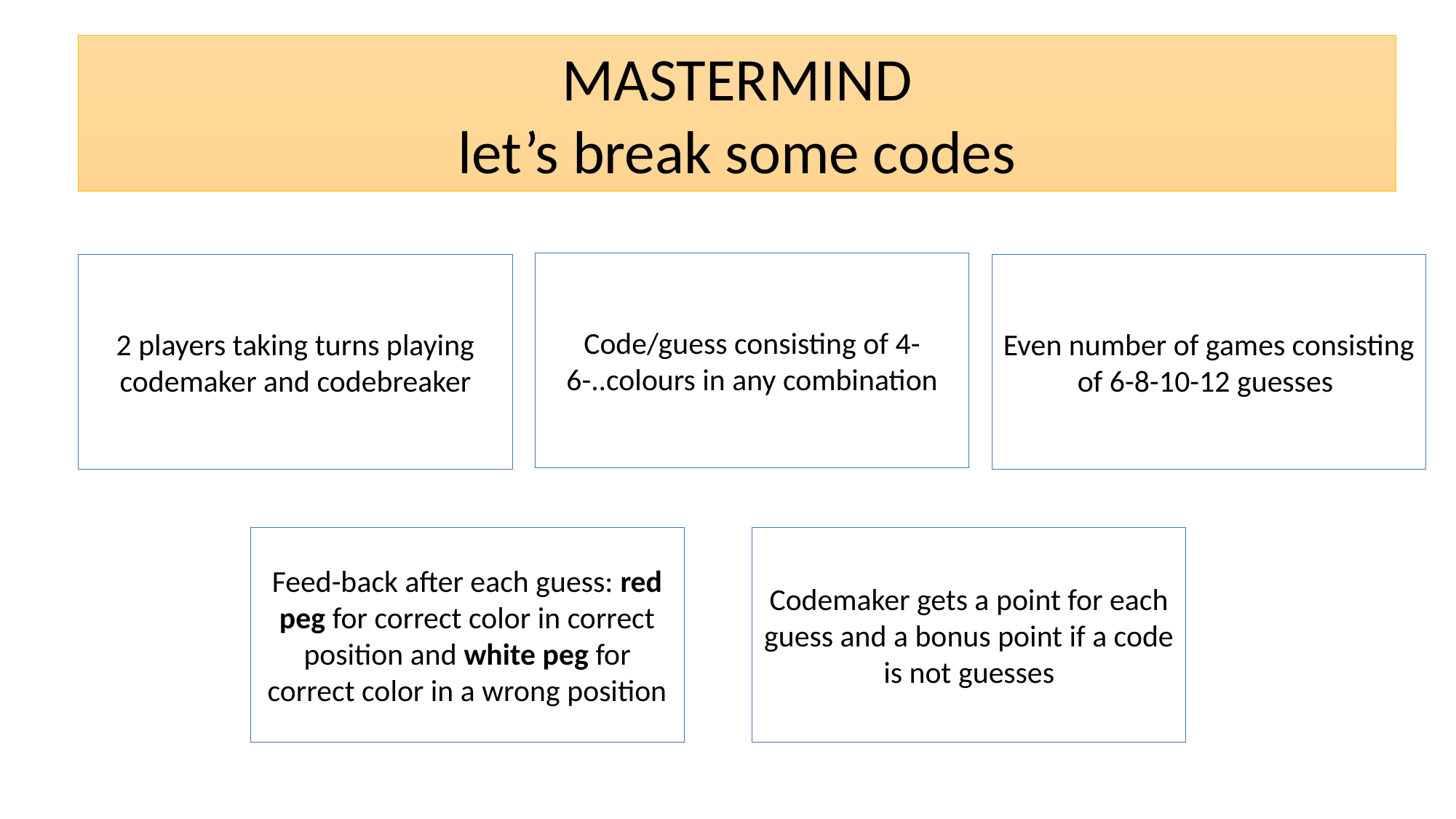

MASTERMIND
let’s break some codes
Code/guess consisting of 4-6-..colours in any combination
2 players taking turns playing codemaker and codebreaker
Even number of games consisting of 6-8-10-12 guesses
Feed-back after each guess: red peg for correct color in correct position and white peg for correct color in a wrong position
Codemaker gets a point for each guess and a bonus point if a code is not guesses